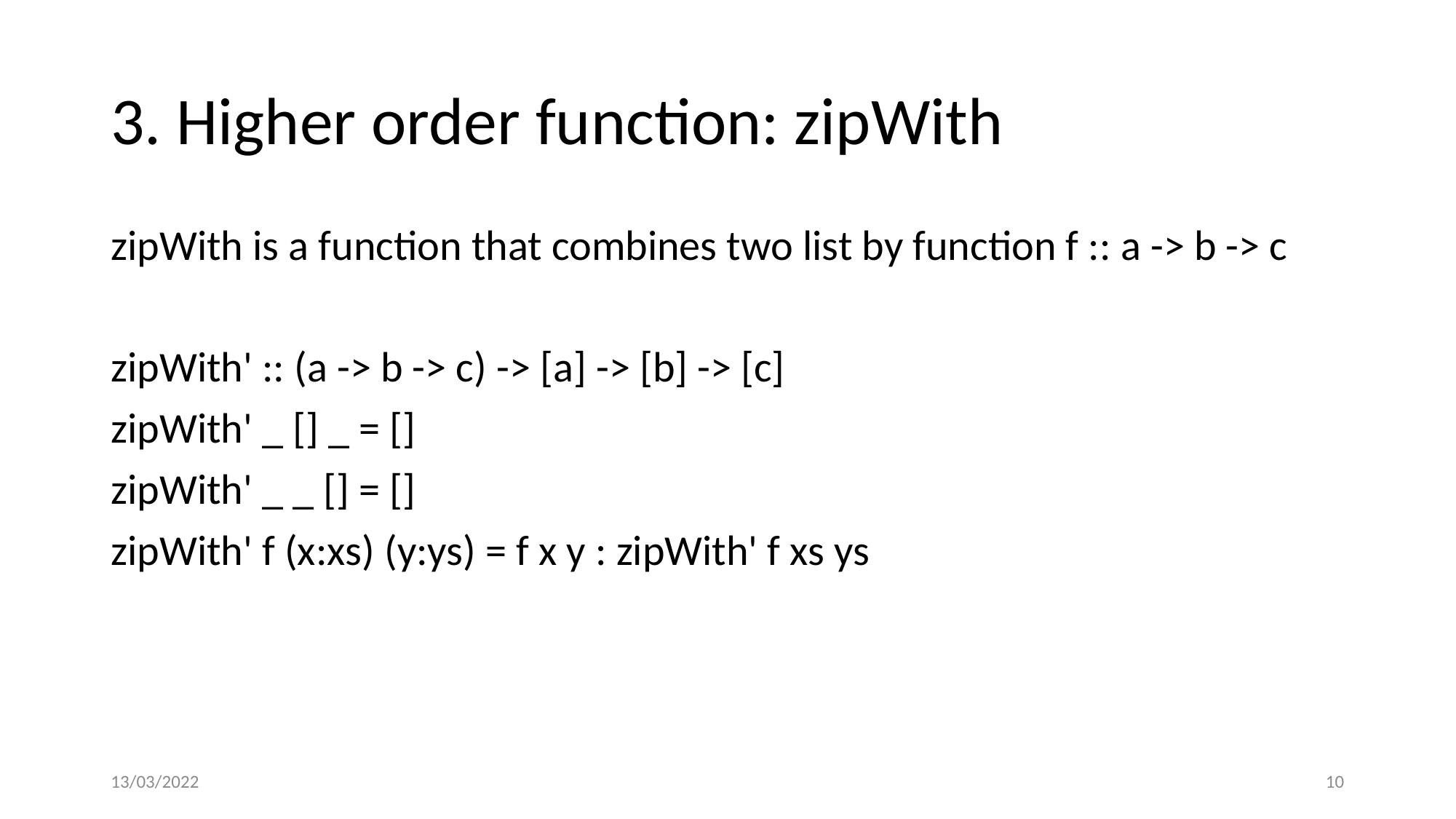

# 3. Higher order function: zipWith
zipWith is a function that combines two list by function f :: a -> b -> c

zipWith' :: (a -> b -> c) -> [a] -> [b] -> [c]
zipWith' _ [] _ = []
zipWith' _ _ [] = []
zipWith' f (x:xs) (y:ys) = f x y : zipWith' f xs ys
13/03/2022
10